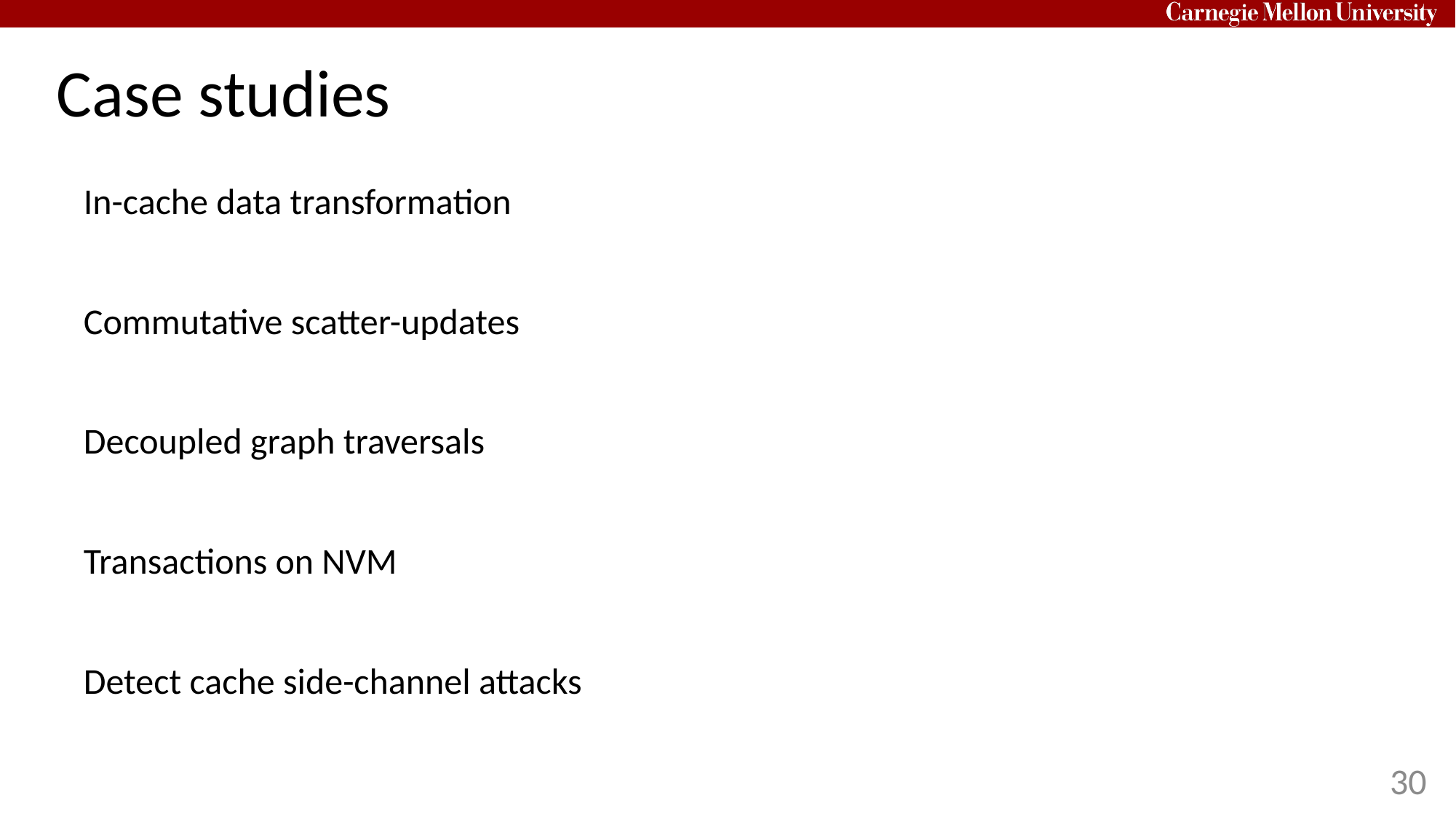

# Case studies
In-cache data transformation

Commutative scatter-updates

Decoupled graph traversals

Transactions on NVM

Detect cache side-channel attacks
30